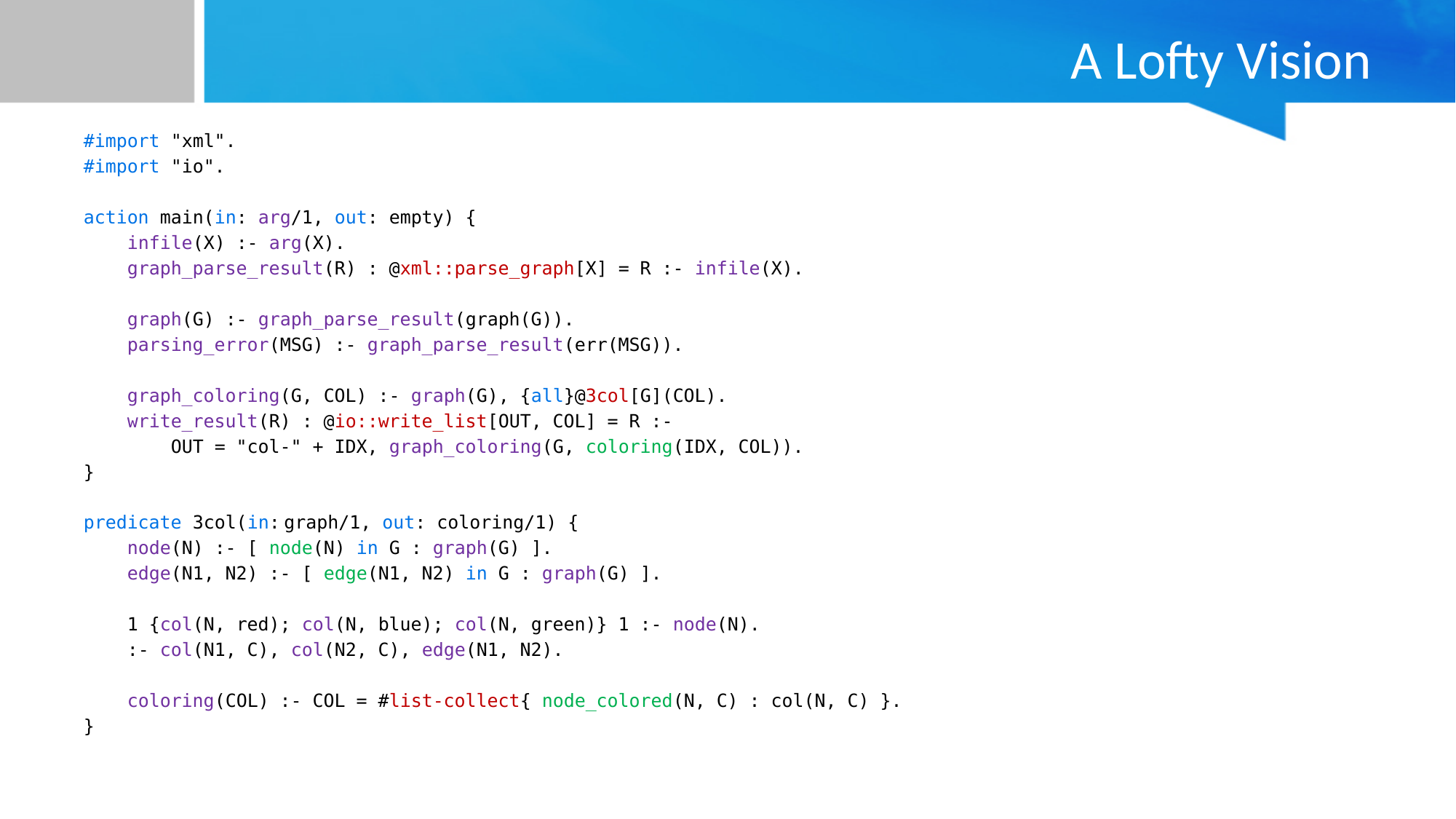

# A Lofty Vision
#import "xml".
#import "io".

action main(in: arg/1, out: empty) {
    infile(X) :- arg(X).
    graph_parse_result(R) : @xml::parse_graph[X] = R :- infile(X).

    graph(G) :- graph_parse_result(graph(G)).
    parsing_error(MSG) :- graph_parse_result(err(MSG)).

    graph_coloring(G, COL) :- graph(G), {all}@3col[G](COL).
    write_result(R) : @io::write_list[OUT, COL] = R :-
        OUT = "col-" + IDX, graph_coloring(G, coloring(IDX, COL)).
}

predicate 3col(in: graph/1, out: coloring/1) {
    node(N) :- [ node(N) in G : graph(G) ].
    edge(N1, N2) :- [ edge(N1, N2) in G : graph(G) ].

    1 {col(N, red); col(N, blue); col(N, green)} 1 :- node(N).
    :- col(N1, C), col(N2, C), edge(N1, N2).

    coloring(COL) :- COL = #list-collect{ node_colored(N, C) : col(N, C) }.
}